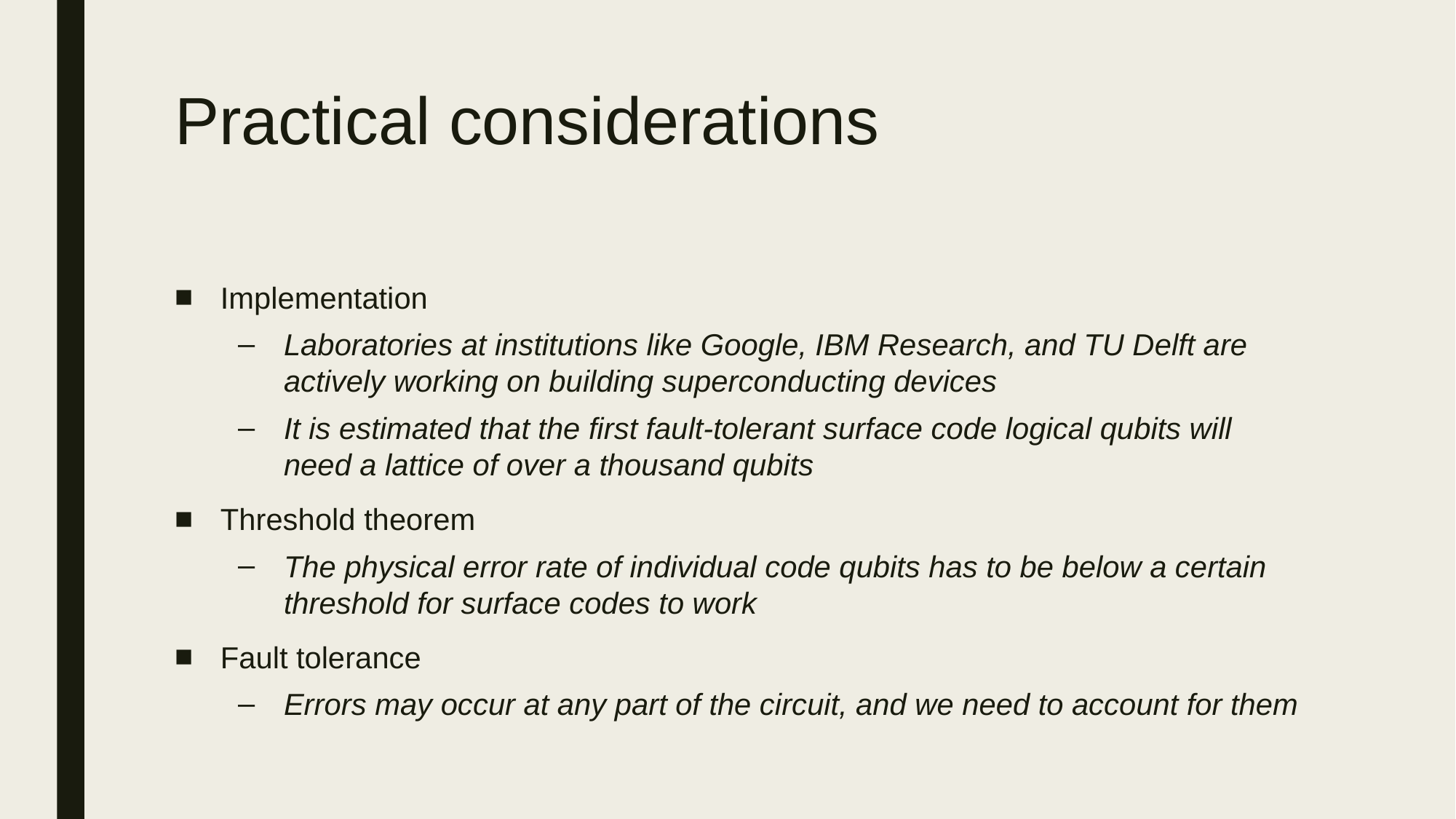

# Practical considerations
Implementation
Laboratories at institutions like Google, IBM Research, and TU Delft are actively working on building superconducting devices
It is estimated that the first fault-tolerant surface code logical qubits will need a lattice of over a thousand qubits
Threshold theorem
The physical error rate of individual code qubits has to be below a certain threshold for surface codes to work
Fault tolerance
Errors may occur at any part of the circuit, and we need to account for them